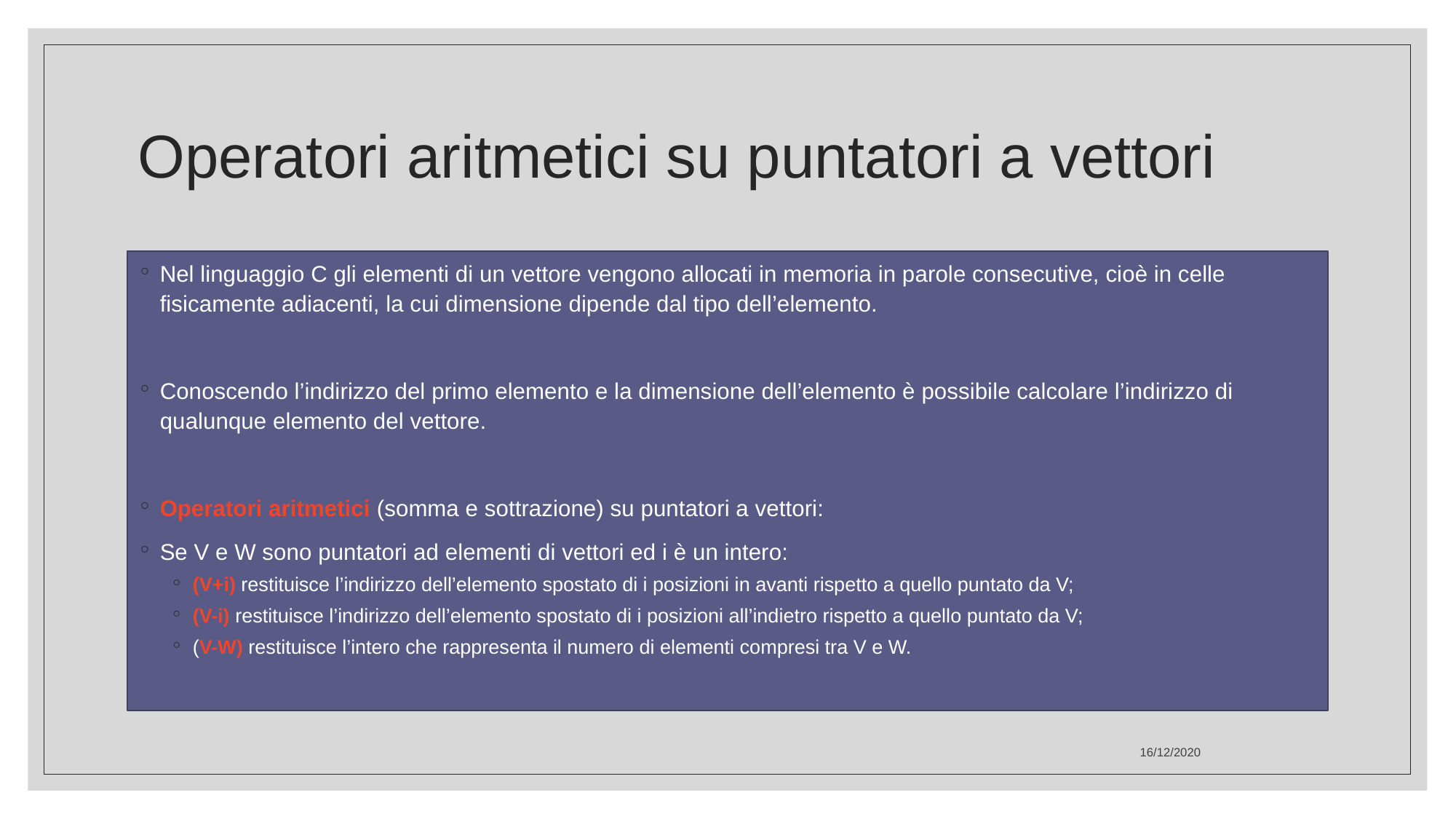

Operatori aritmetici su puntatori a vettori
Nel linguaggio C gli elementi di un vettore vengono allocati in memoria in parole consecutive, cioè in celle fisicamente adiacenti, la cui dimensione dipende dal tipo dell’elemento.

Conoscendo l’indirizzo del primo elemento e la dimensione dell’elemento è possibile calcolare l’indirizzo di qualunque elemento del vettore.

Operatori aritmetici (somma e sottrazione) su puntatori a vettori:
Se V e W sono puntatori ad elementi di vettori ed i è un intero:
(V+i) restituisce l’indirizzo dell’elemento spostato di i posizioni in avanti rispetto a quello puntato da V;
(V-i) restituisce l’indirizzo dell’elemento spostato di i posizioni all’indietro rispetto a quello puntato da V;
(V-W) restituisce l’intero che rappresenta il numero di elementi compresi tra V e W.
16/12/2020